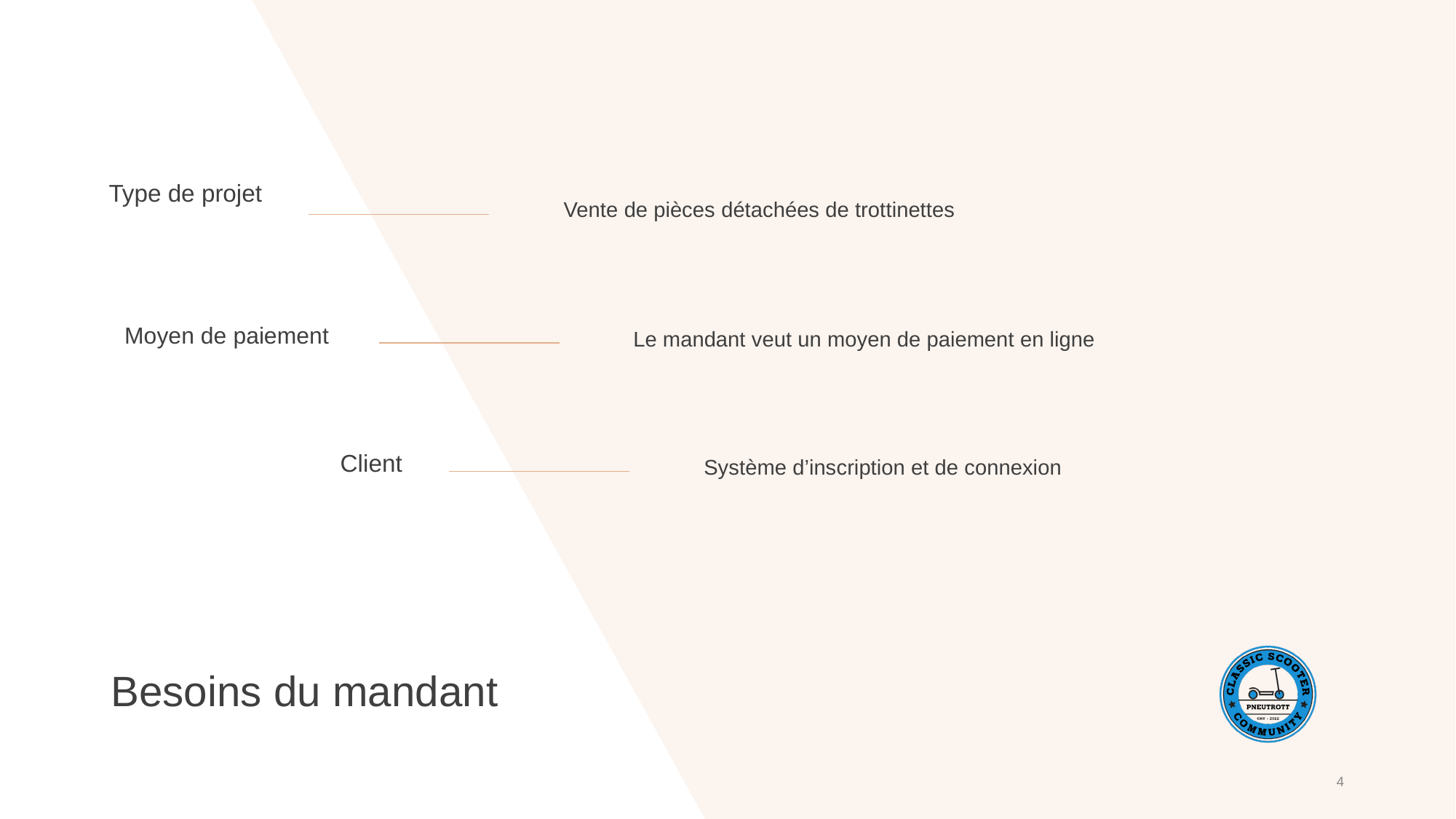

Type de projet
Vente de pièces détachées de trottinettes
Moyen de paiement
Le mandant veut un moyen de paiement en ligne
Client
Système d’inscription et de connexion
# Besoins du mandant
4